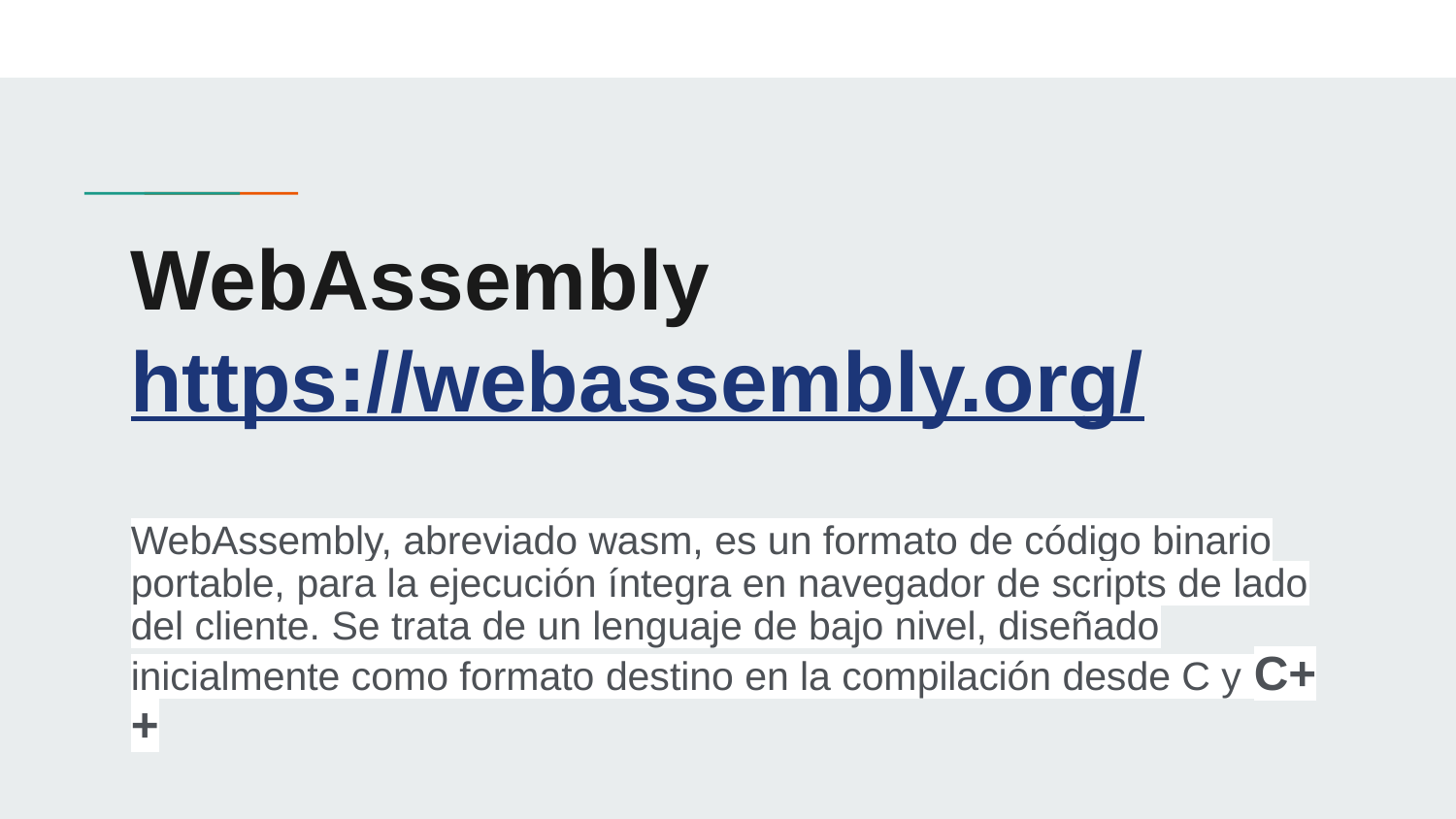

# WebAssembly
https://webassembly.org/

WebAssembly, abreviado wasm, es un formato de código binario portable, para la ejecución íntegra en navegador de scripts de lado del cliente. Se trata de un lenguaje de bajo nivel, diseñado inicialmente como formato destino en la compilación desde C y C++